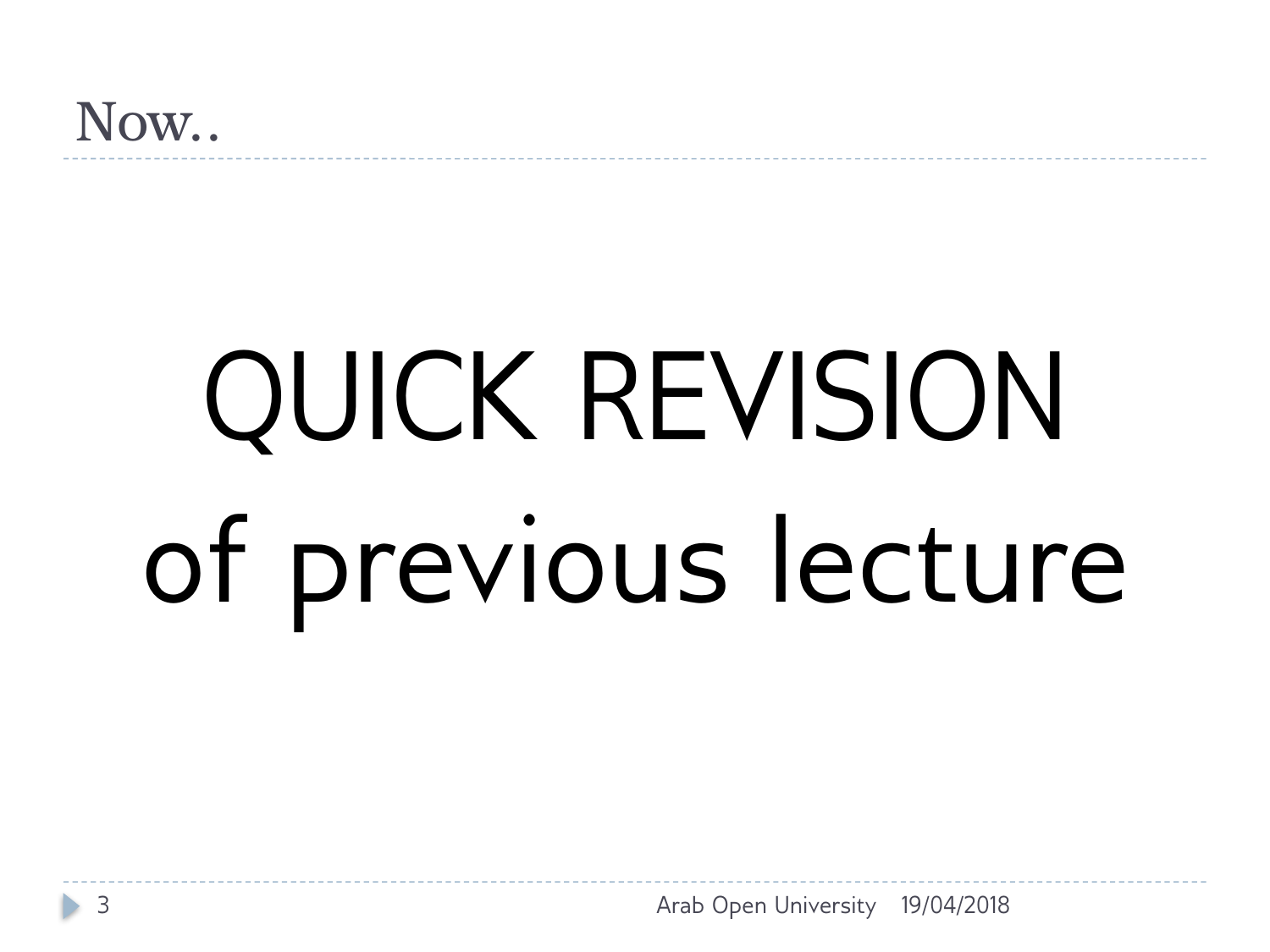

# Now..
QUICK REVISION
of previous lecture
3
Arab Open University
19/04/2018